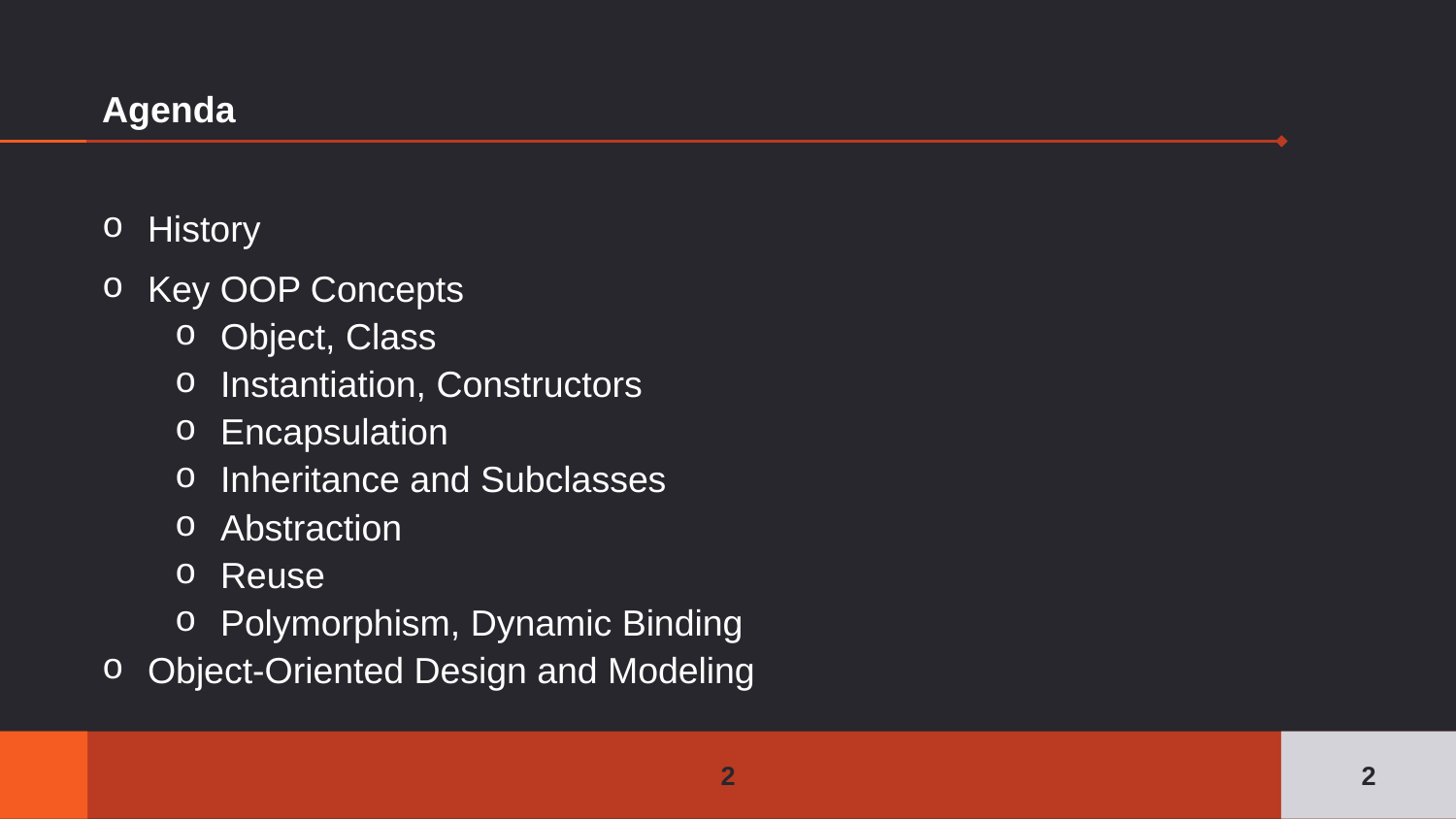

# Agenda
History
Key OOP Concepts
Object, Class
Instantiation, Constructors
Encapsulation
Inheritance and Subclasses
Abstraction
Reuse
Polymorphism, Dynamic Binding
Object-Oriented Design and Modeling
2
2